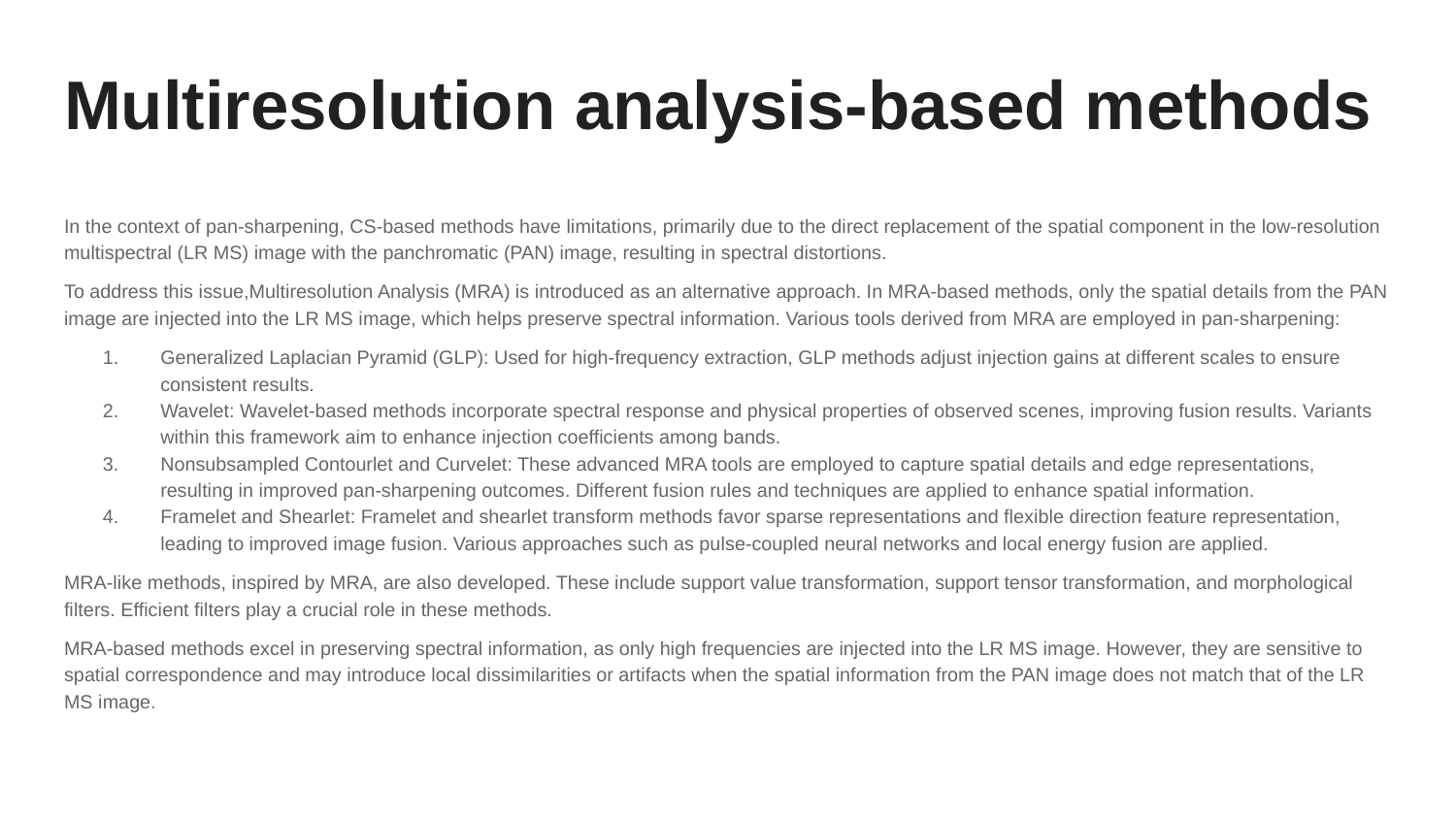

# Multiresolution analysis-based methods
In the context of pan-sharpening, CS-based methods have limitations, primarily due to the direct replacement of the spatial component in the low-resolution multispectral (LR MS) image with the panchromatic (PAN) image, resulting in spectral distortions.
To address this issue,Multiresolution Analysis (MRA) is introduced as an alternative approach. In MRA-based methods, only the spatial details from the PAN image are injected into the LR MS image, which helps preserve spectral information. Various tools derived from MRA are employed in pan-sharpening:
Generalized Laplacian Pyramid (GLP): Used for high-frequency extraction, GLP methods adjust injection gains at different scales to ensure consistent results.
Wavelet: Wavelet-based methods incorporate spectral response and physical properties of observed scenes, improving fusion results. Variants within this framework aim to enhance injection coefficients among bands.
Nonsubsampled Contourlet and Curvelet: These advanced MRA tools are employed to capture spatial details and edge representations, resulting in improved pan-sharpening outcomes. Different fusion rules and techniques are applied to enhance spatial information.
Framelet and Shearlet: Framelet and shearlet transform methods favor sparse representations and flexible direction feature representation, leading to improved image fusion. Various approaches such as pulse-coupled neural networks and local energy fusion are applied.
MRA-like methods, inspired by MRA, are also developed. These include support value transformation, support tensor transformation, and morphological filters. Efficient filters play a crucial role in these methods.
MRA-based methods excel in preserving spectral information, as only high frequencies are injected into the LR MS image. However, they are sensitive to spatial correspondence and may introduce local dissimilarities or artifacts when the spatial information from the PAN image does not match that of the LR MS image.